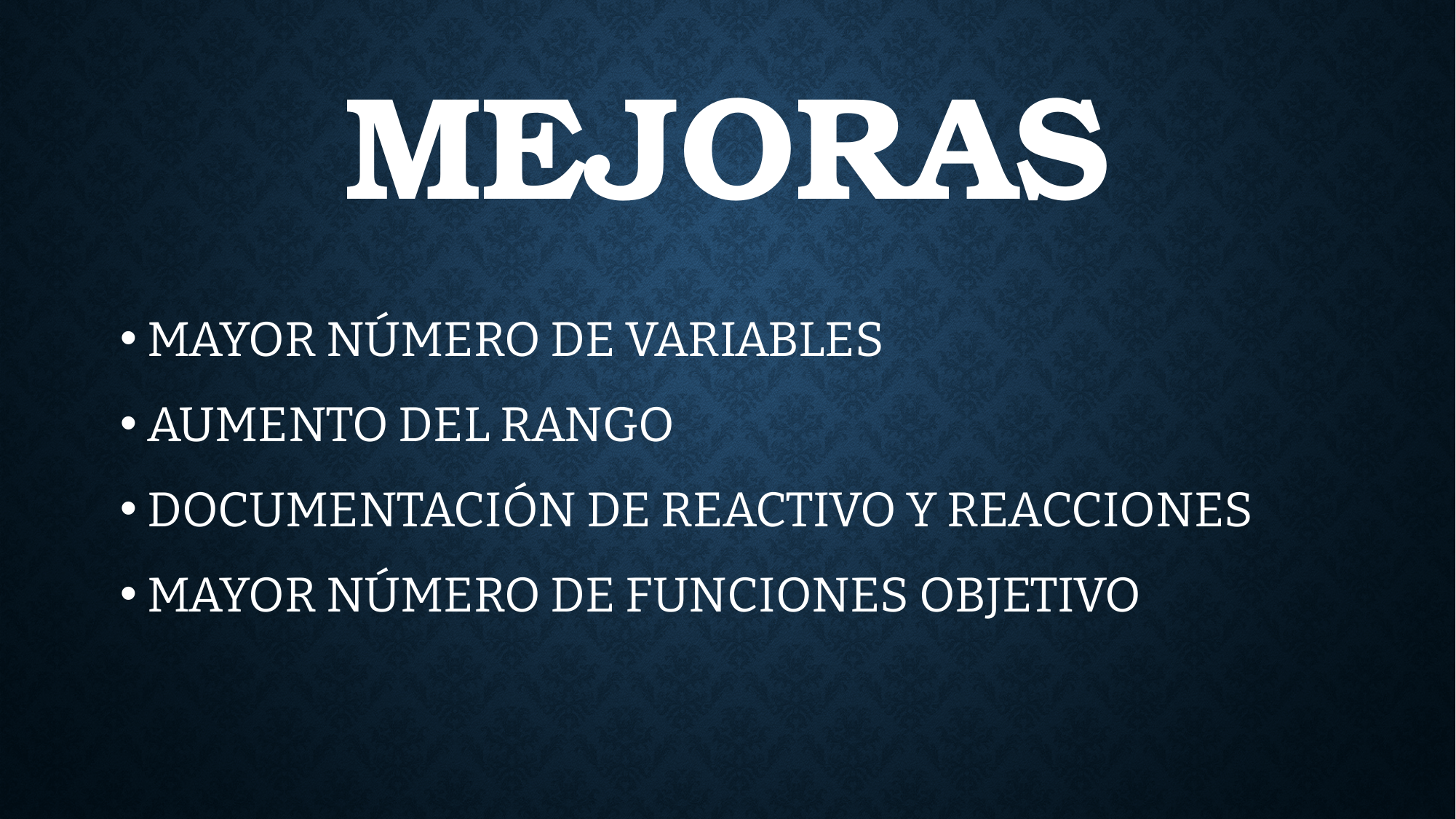

# MEJORAS
MAYOR NÚMERO DE VARIABLES
AUMENTO DEL RANGO
DOCUMENTACIÓN DE REACTIVO Y REACCIONES
MAYOR NÚMERO DE FUNCIONES OBJETIVO